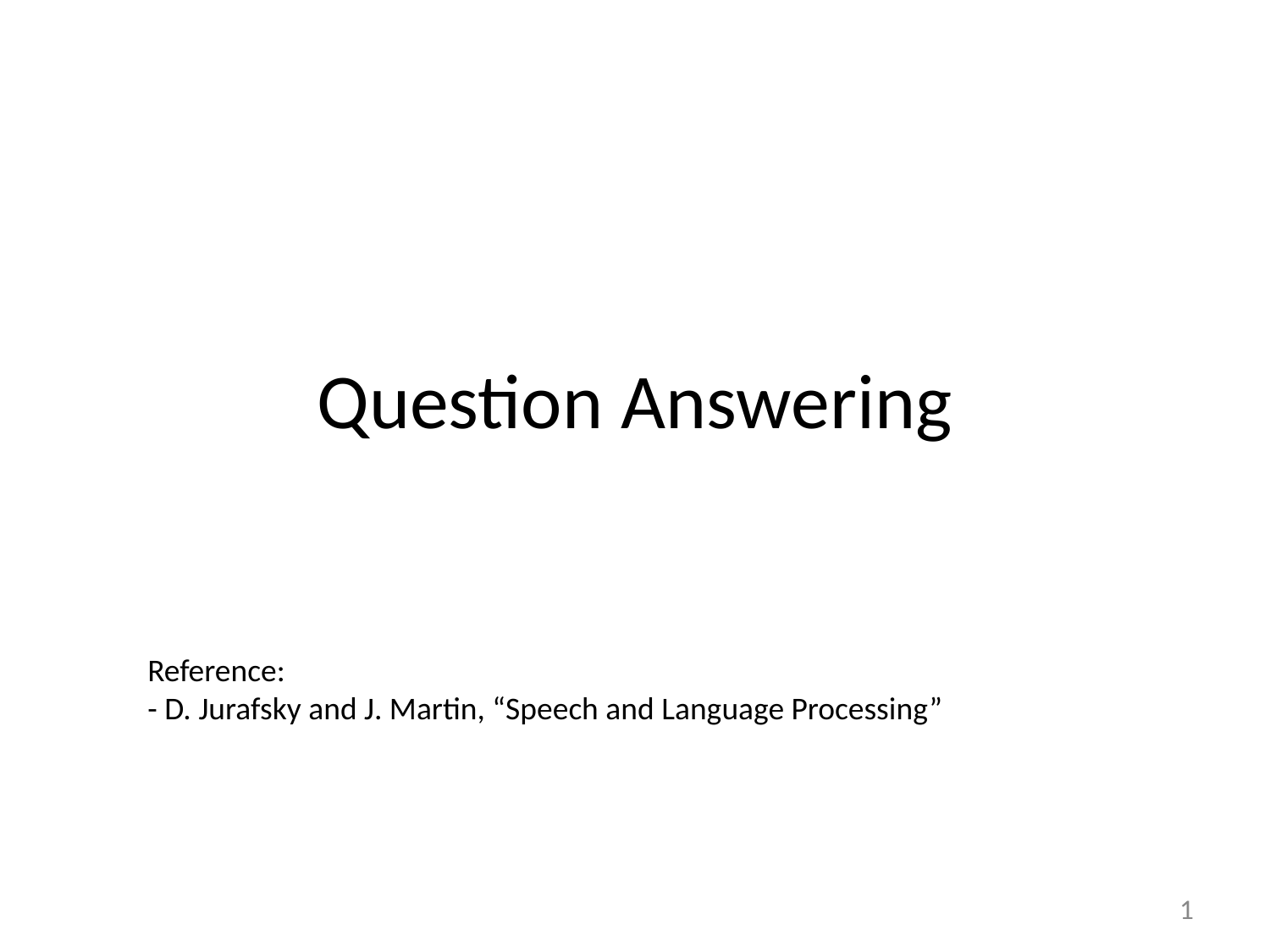

# Question Answering
Reference:
- D. Jurafsky and J. Martin, “Speech and Language Processing”
1